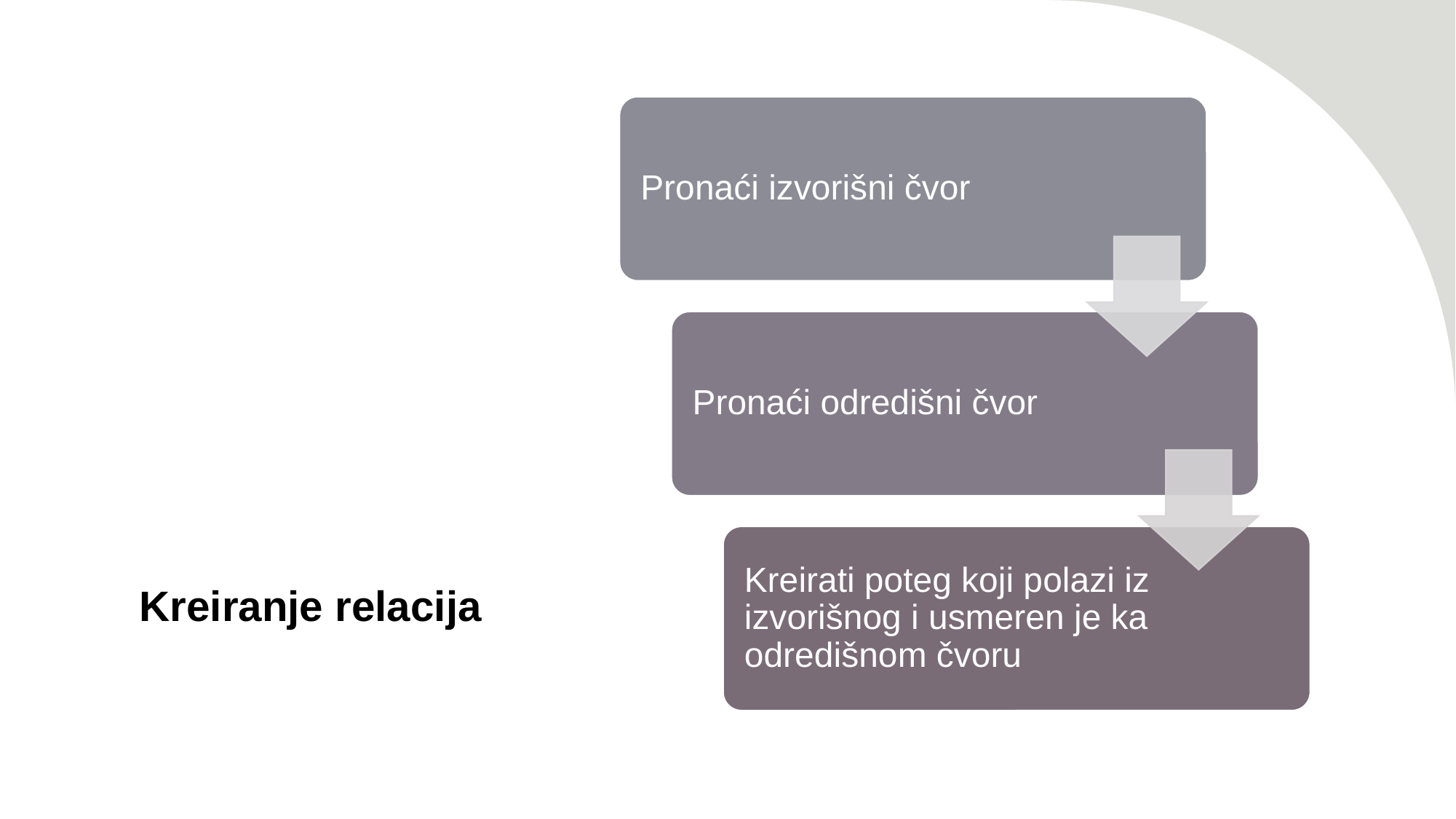

Pronaći izvorišni čvor
Pronaći odredišni čvor
Kreirati poteg koji polazi iz izvorišnog i usmeren je ka odredišnom čvoru

# Kreiranje relacija